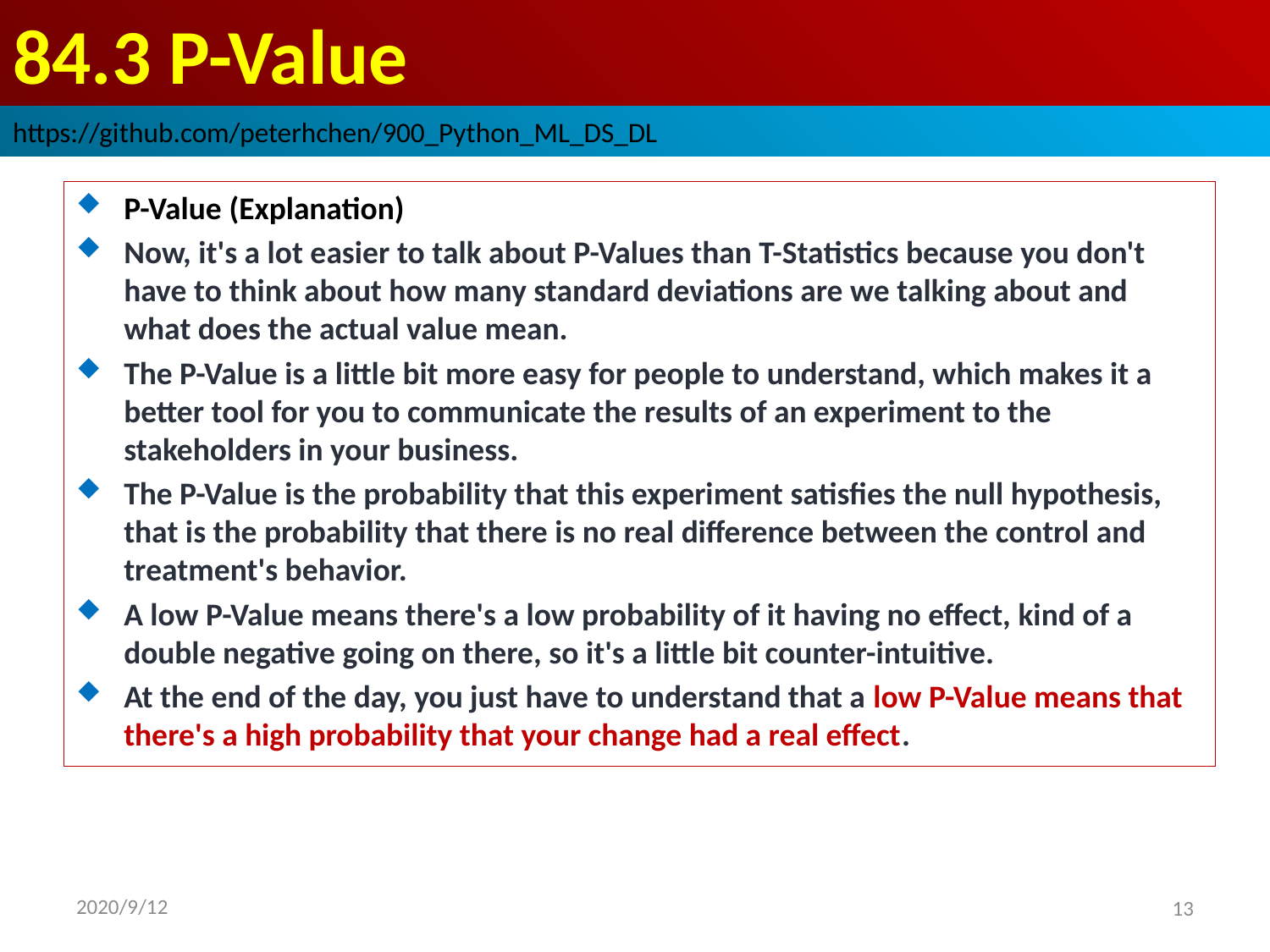

# 84.3 P-Value
https://github.com/peterhchen/900_Python_ML_DS_DL
P-Value (Explanation)
Now, it's a lot easier to talk about P-Values than T-Statistics because you don't have to think about how many standard deviations are we talking about and what does the actual value mean.
The P-Value is a little bit more easy for people to understand, which makes it a better tool for you to communicate the results of an experiment to the stakeholders in your business.
The P-Value is the probability that this experiment satisfies the null hypothesis, that is the probability that there is no real difference between the control and treatment's behavior.
A low P-Value means there's a low probability of it having no effect, kind of a double negative going on there, so it's a little bit counter-intuitive.
At the end of the day, you just have to understand that a low P-Value means that there's a high probability that your change had a real effect.
2020/9/12
13